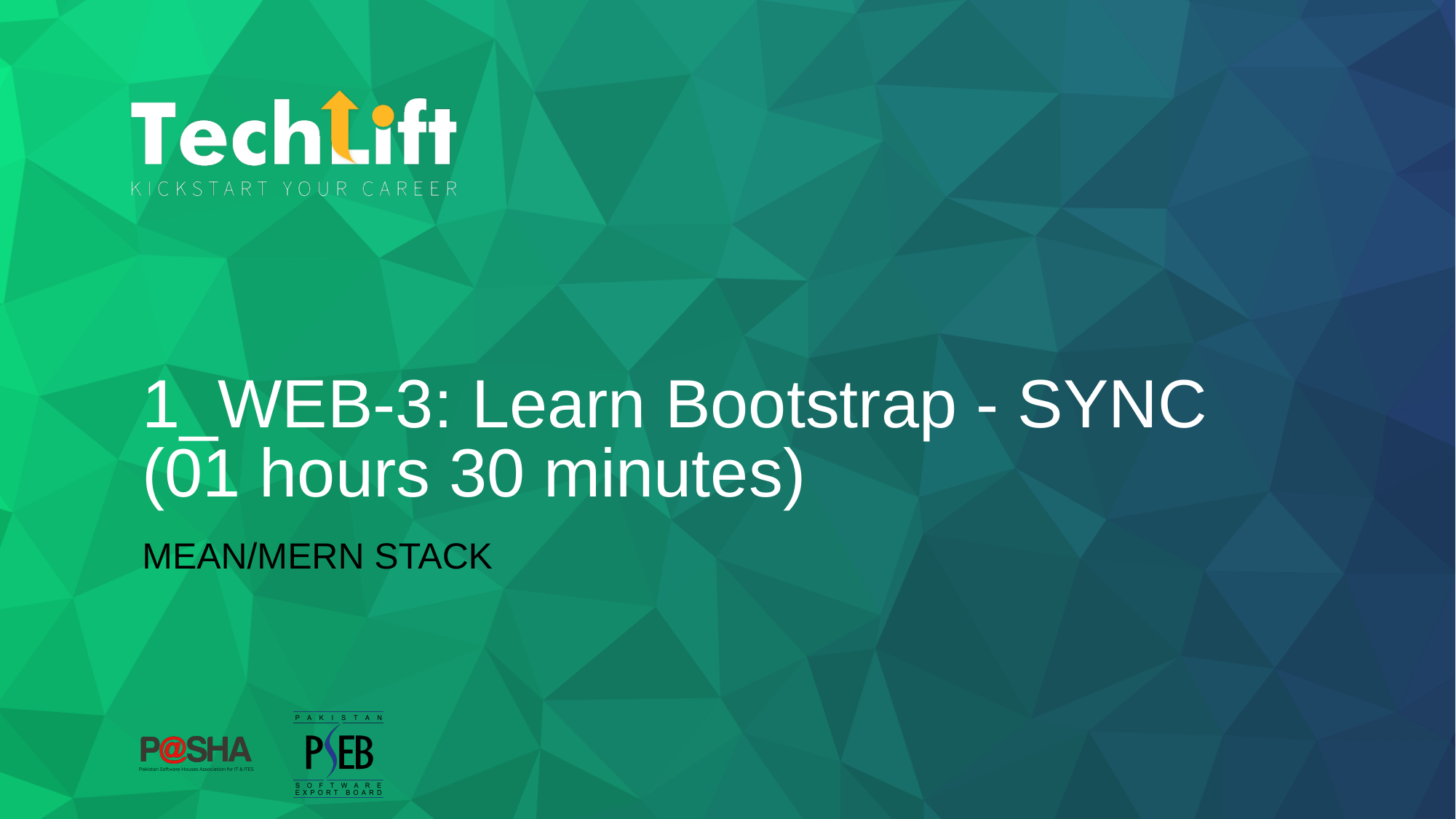

# 1_WEB-3: Learn Bootstrap - SYNC (01 hours 30 minutes)
MEAN/MERN STACK